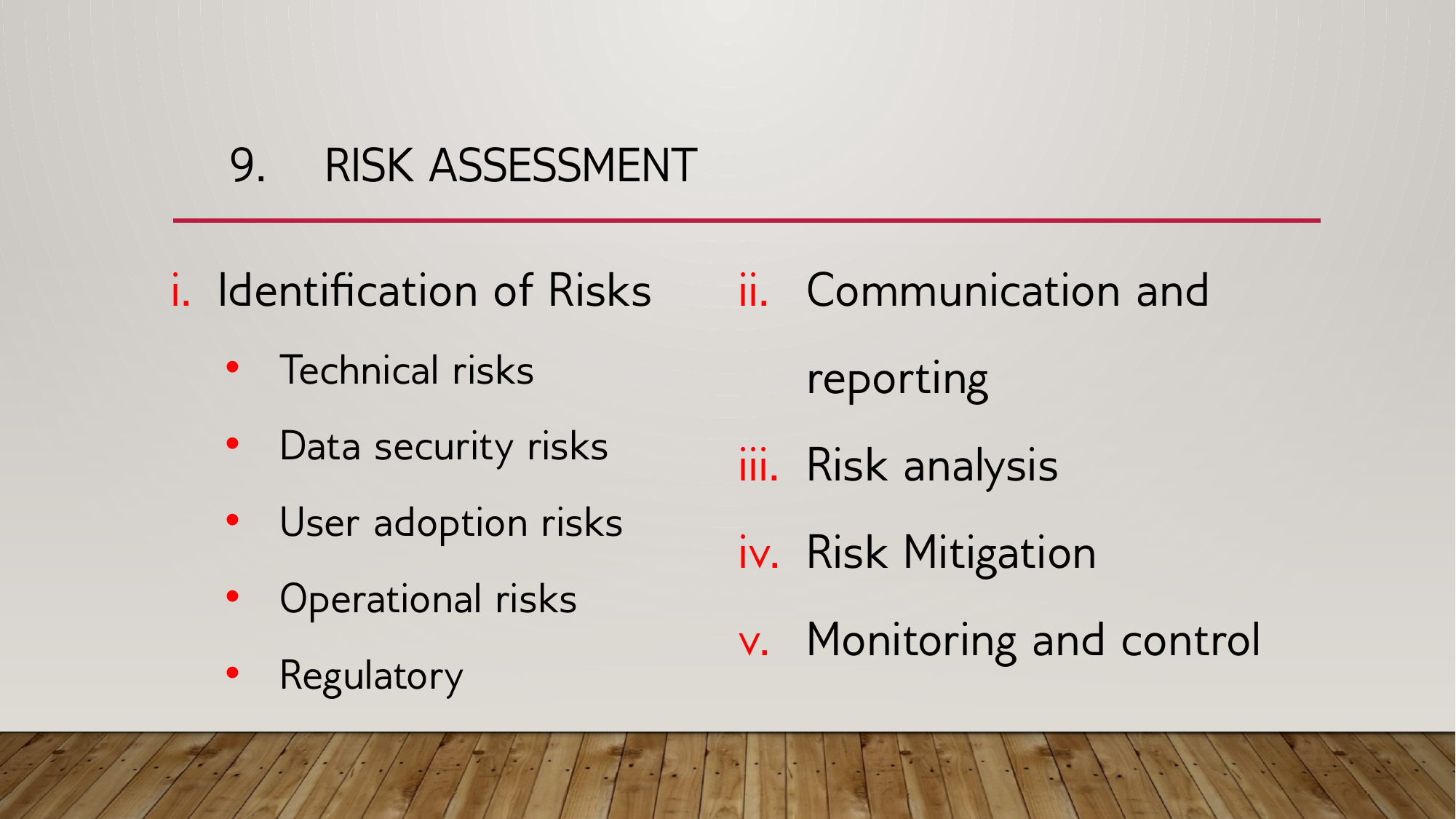

# 9.    Risk assessment
Identification of Risks
Technical risks
Data security risks
User adoption risks
Operational risks
Regulatory

Communication and reporting
Risk analysis
Risk Mitigation
Monitoring and control